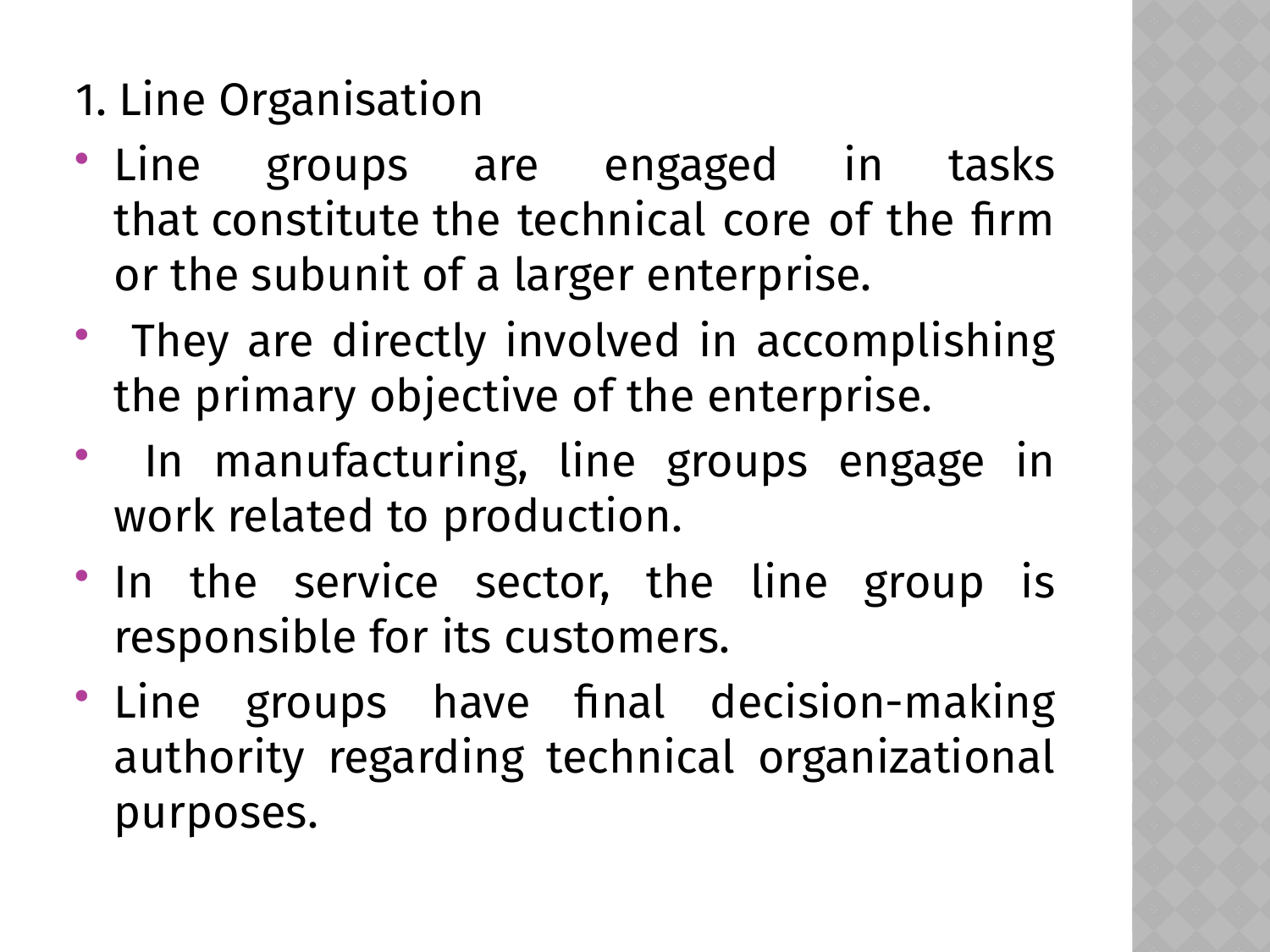

1. Line Organisation
Line groups are engaged in tasks that constitute the technical core of the firm or the subunit of a larger enterprise.
 They are directly involved in accomplishing the primary objective of the enterprise.
 In manufacturing, line groups engage in work related to production.
In the service sector, the line group is responsible for its customers.
Line groups have final decision-making authority regarding technical organizational purposes.